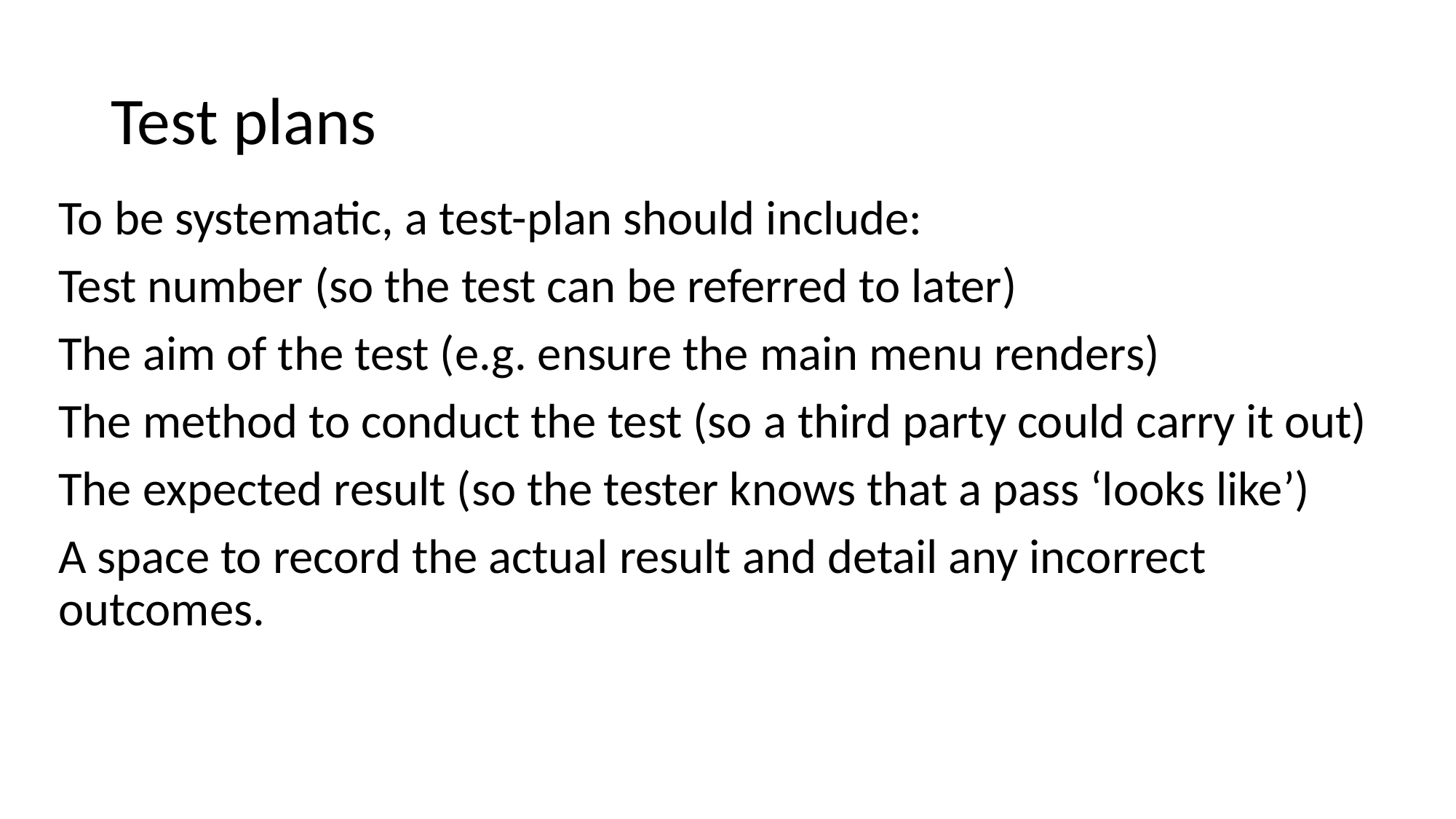

# Test plans
To be systematic, a test-plan should include:
Test number (so the test can be referred to later)
The aim of the test (e.g. ensure the main menu renders)
The method to conduct the test (so a third party could carry it out)
The expected result (so the tester knows that a pass ‘looks like’)
A space to record the actual result and detail any incorrect outcomes.